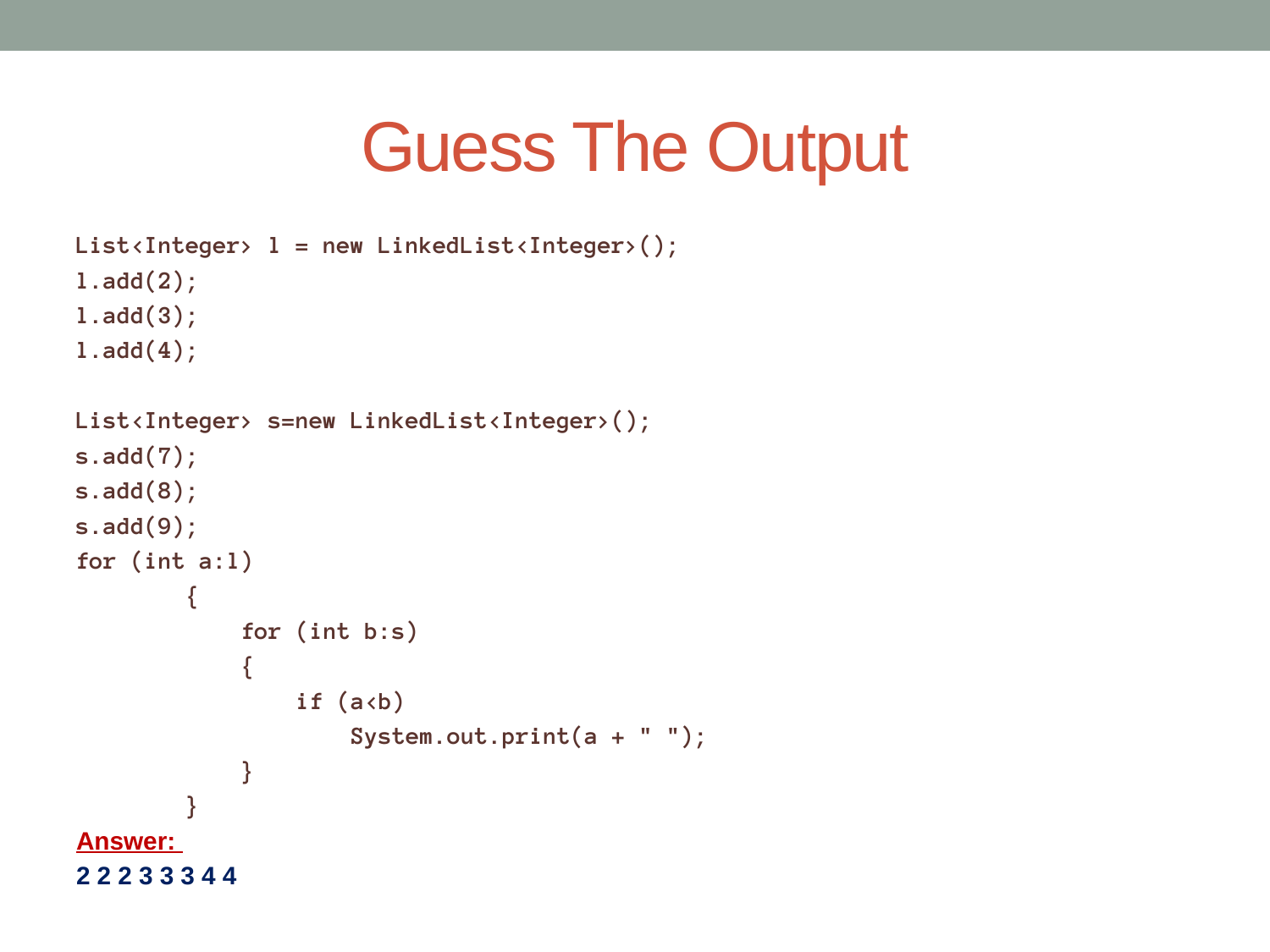

# Guess The Output
List<Integer> l = new LinkedList<Integer>();
l.add(2);
l.add(3);
l.add(4);

List<Integer> s=new LinkedList<Integer>();
s.add(7);
s.add(8);
s.add(9);
for (int a:l)
        {
            for (int b:s)
            {
                if (a<b)
                    System.out.print(a + " ");
            }
        }
Answer:
2 2 2 3 3 3 4 4